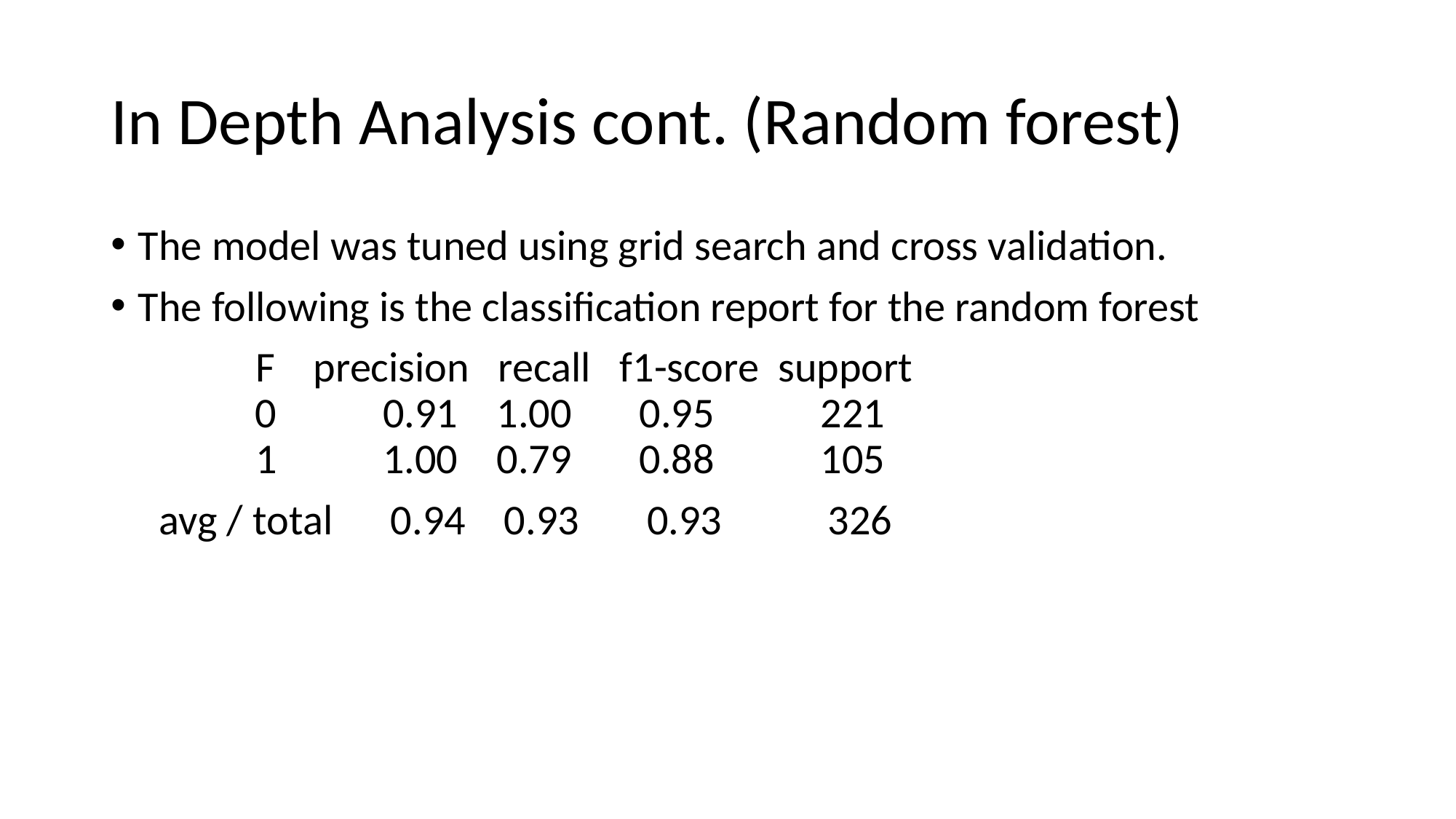

# In Depth Analysis cont. (Random forest)
The model was tuned using grid search and cross validation.
The following is the classification report for the random forest
               F    precision   recall   f1-score  support
               0           0.91    1.00       0.95           221
               1           1.00    0.79       0.88           105
     avg / total      0.94    0.93       0.93           326